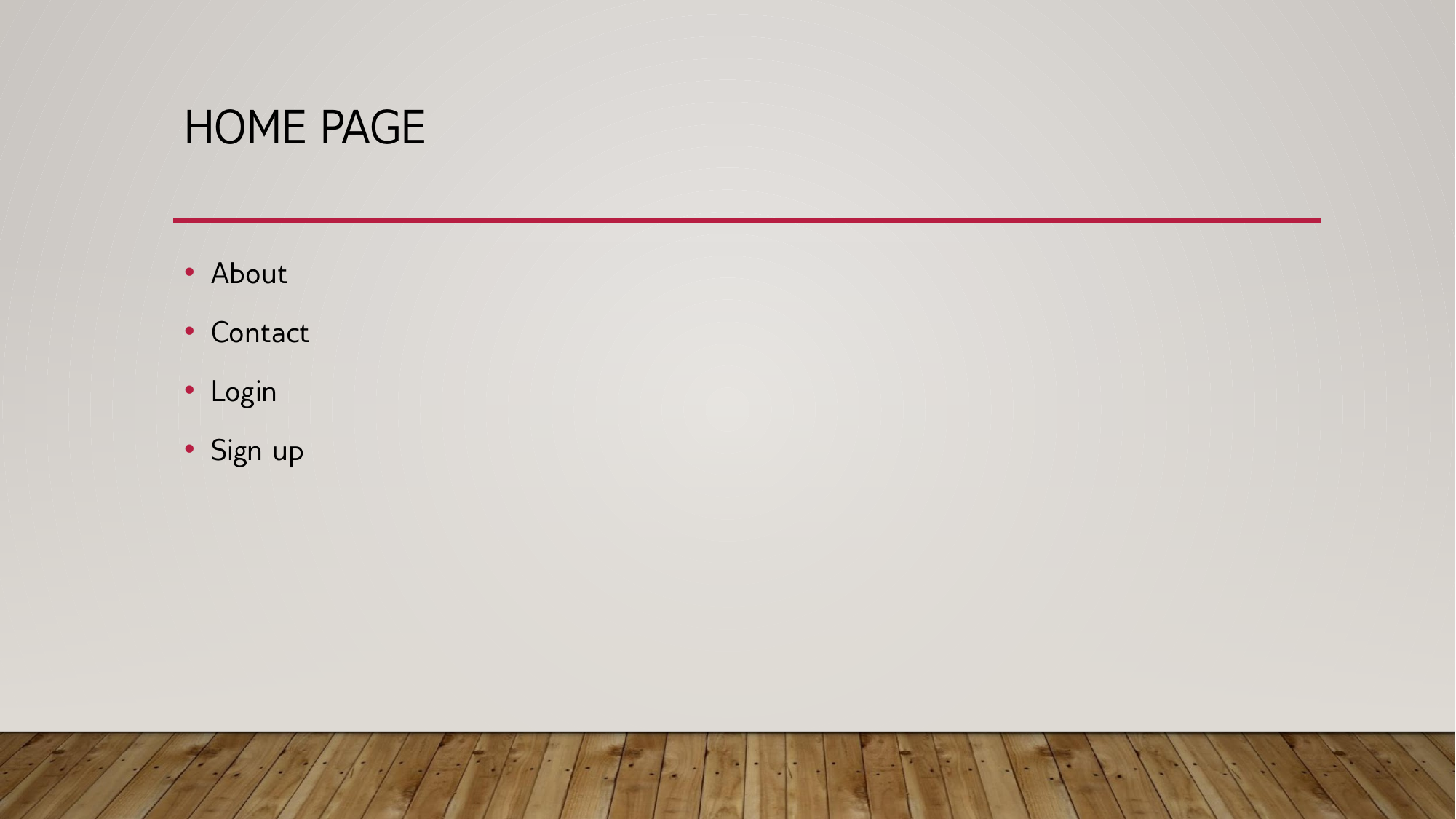

# HOME PAGE
About
Contact
Login
Sign up